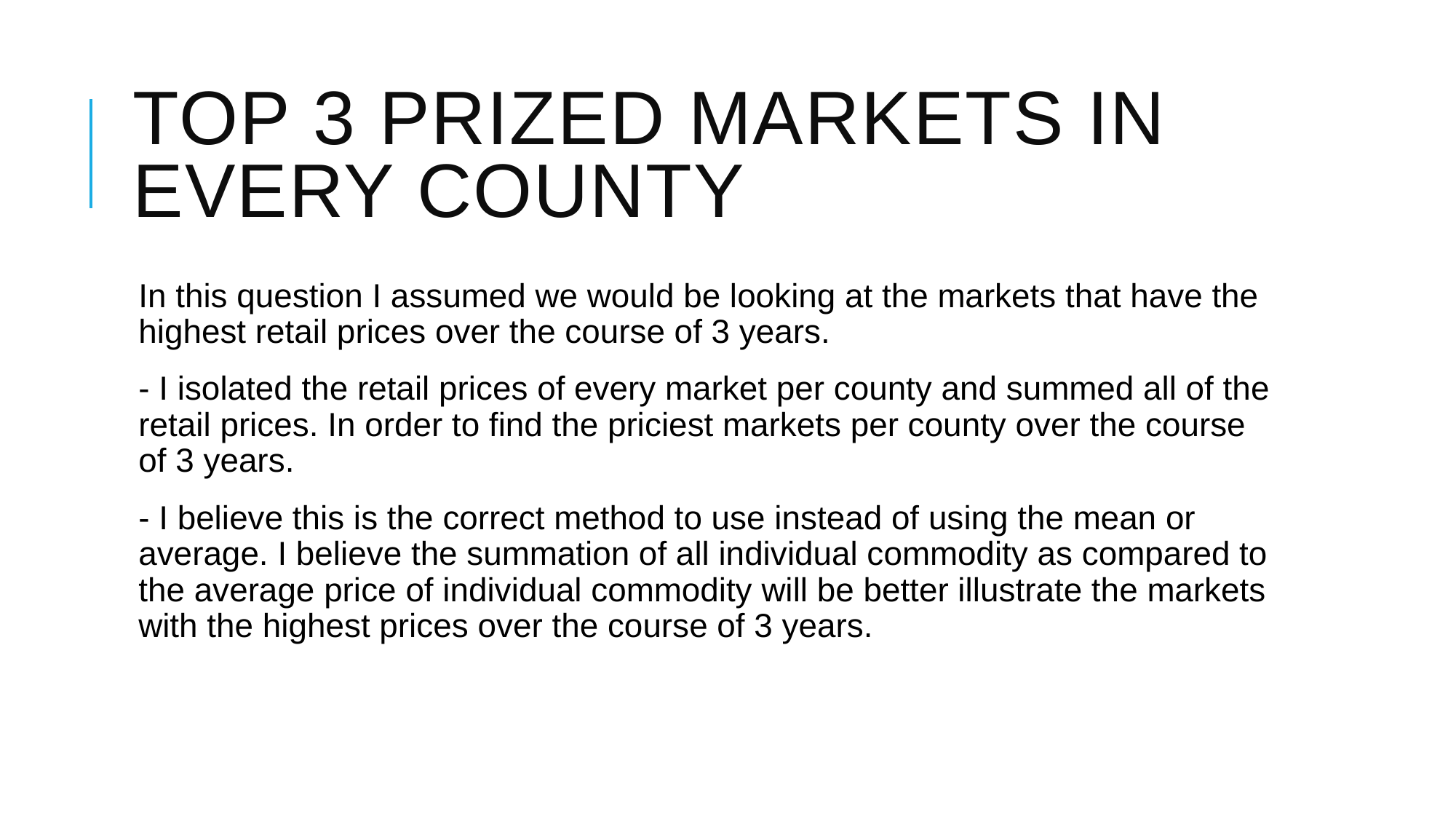

# Top 3 PRIZED MARKETS IN EVERY COUNTY
In this question I assumed we would be looking at the markets that have the highest retail prices over the course of 3 years.
- I isolated the retail prices of every market per county and summed all of the retail prices. In order to find the priciest markets per county over the course of 3 years.
- I believe this is the correct method to use instead of using the mean or average. I believe the summation of all individual commodity as compared to the average price of individual commodity will be better illustrate the markets with the highest prices over the course of 3 years.